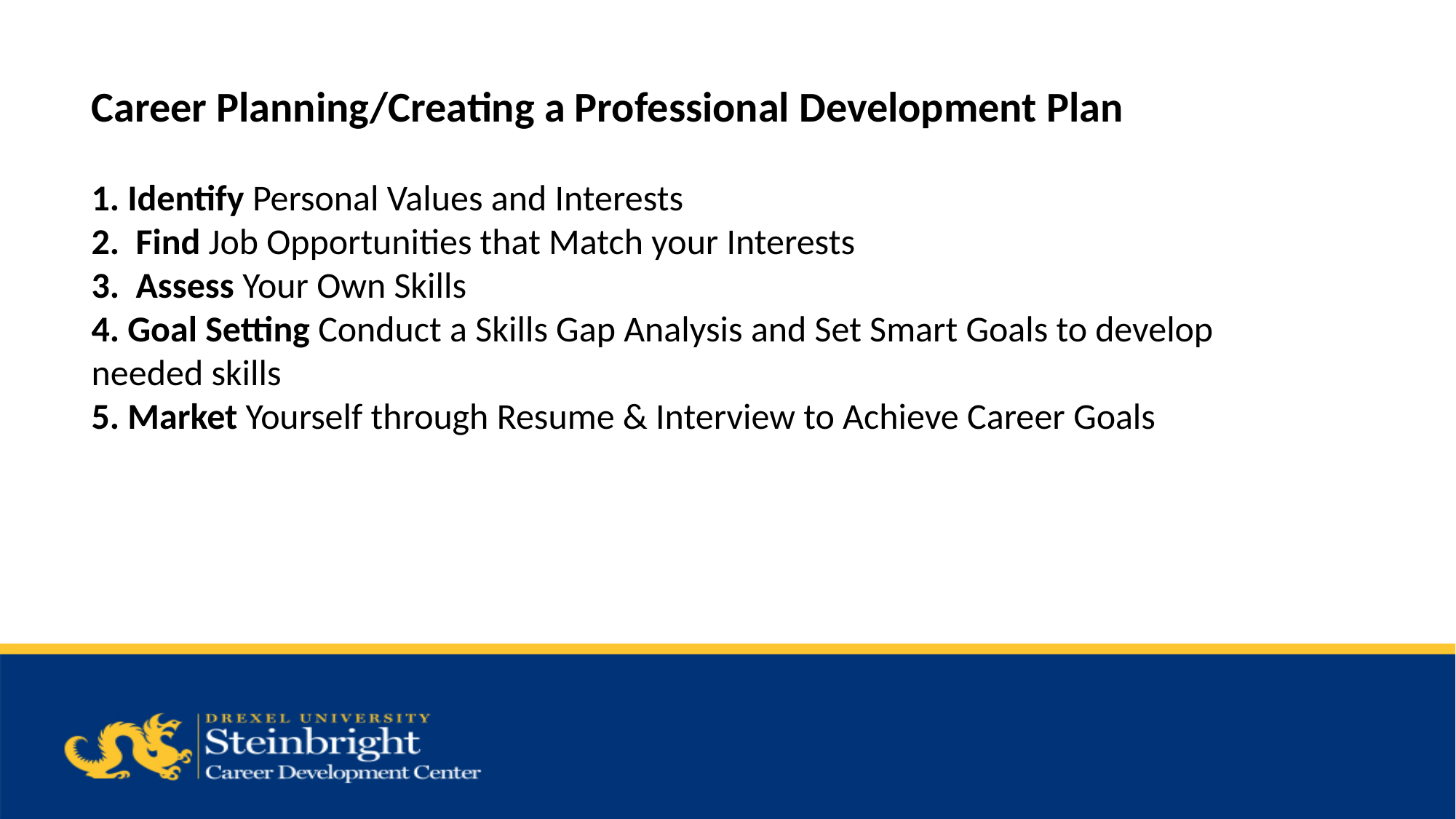

Career Planning/Creating a Professional Development Plan

1. Identify Personal Values and Interests
2.  Find Job Opportunities that Match your Interests
3.  Assess Your Own Skills
4. Goal Setting Conduct a Skills Gap Analysis and Set Smart Goals to develop needed skills
5. Market Yourself through Resume & Interview to Achieve Career Goals